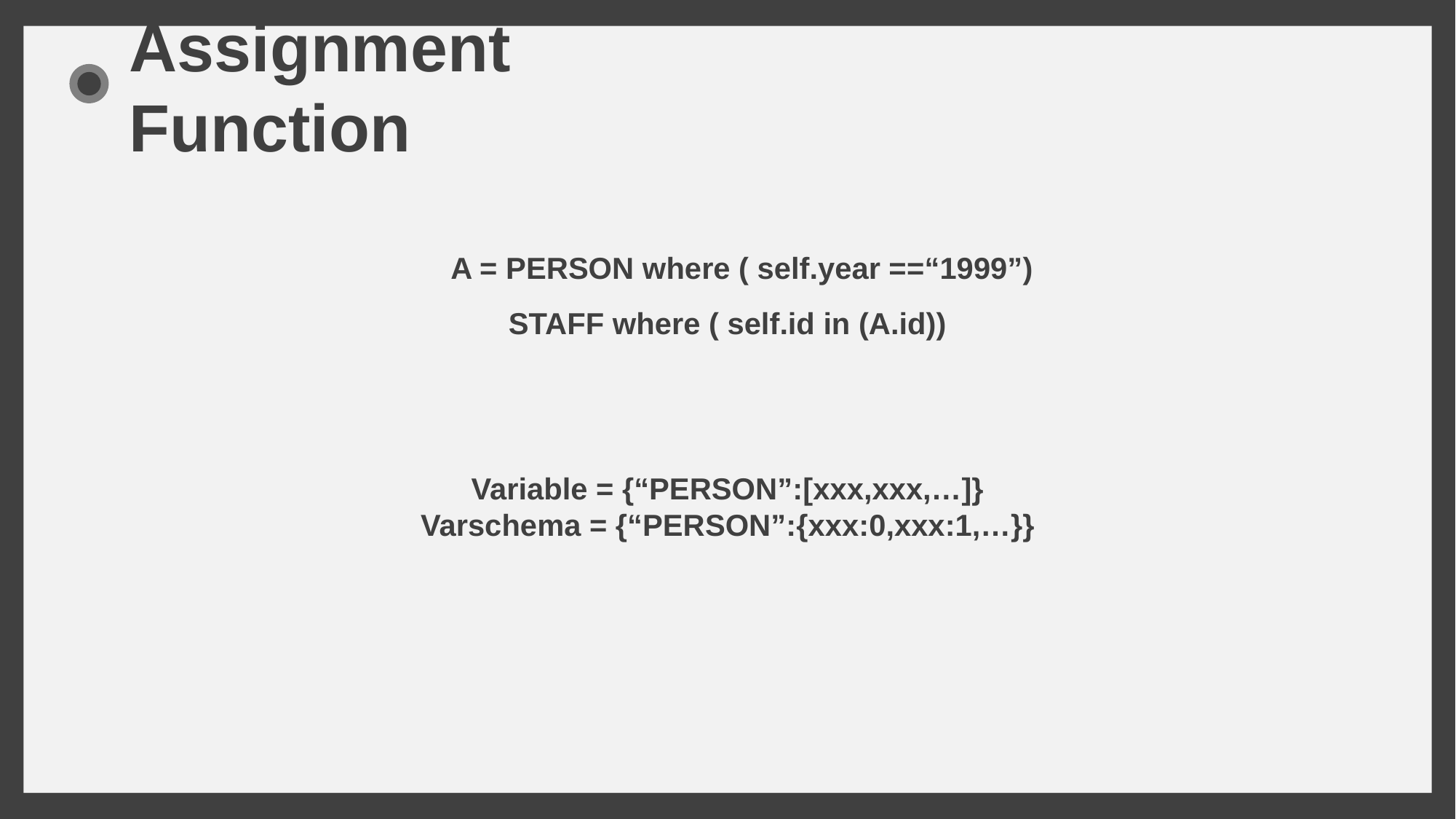

Assignment Function
A = PERSON where ( self.year ==“1999”)
STAFF where ( self.id in (A.id))
Variable = {“PERSON”:[xxx,xxx,…]}
Varschema = {“PERSON”:{xxx:0,xxx:1,…}}